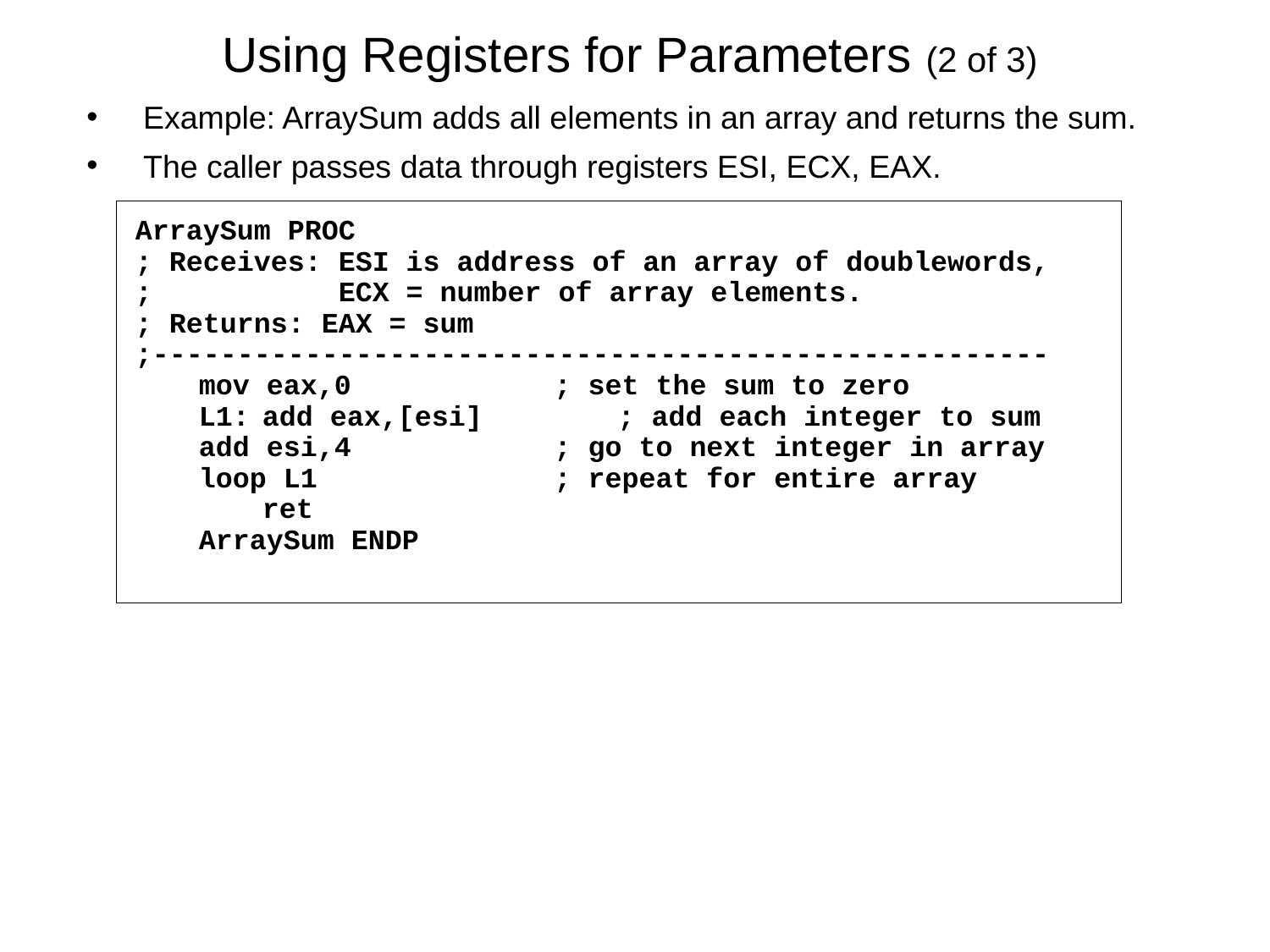

Using Registers for Parameters (2 of 3)
   Example: ArraySum adds all elements in an array and returns the sum.
   The caller passes data through registers ESI, ECX, EAX.
ArraySum PROC
; Receives: ESI is address of an array of doublewords,
;           ECX = number of array elements.
; Returns: EAX = sum
;-----------------------------------------------------
mov eax,0            ; set the sum to zero
L1:	add eax,[esi]        ; add each integer to sum
add esi,4            ; go to next integer in array
loop L1              ; repeat for entire array
	ret
ArraySum ENDP